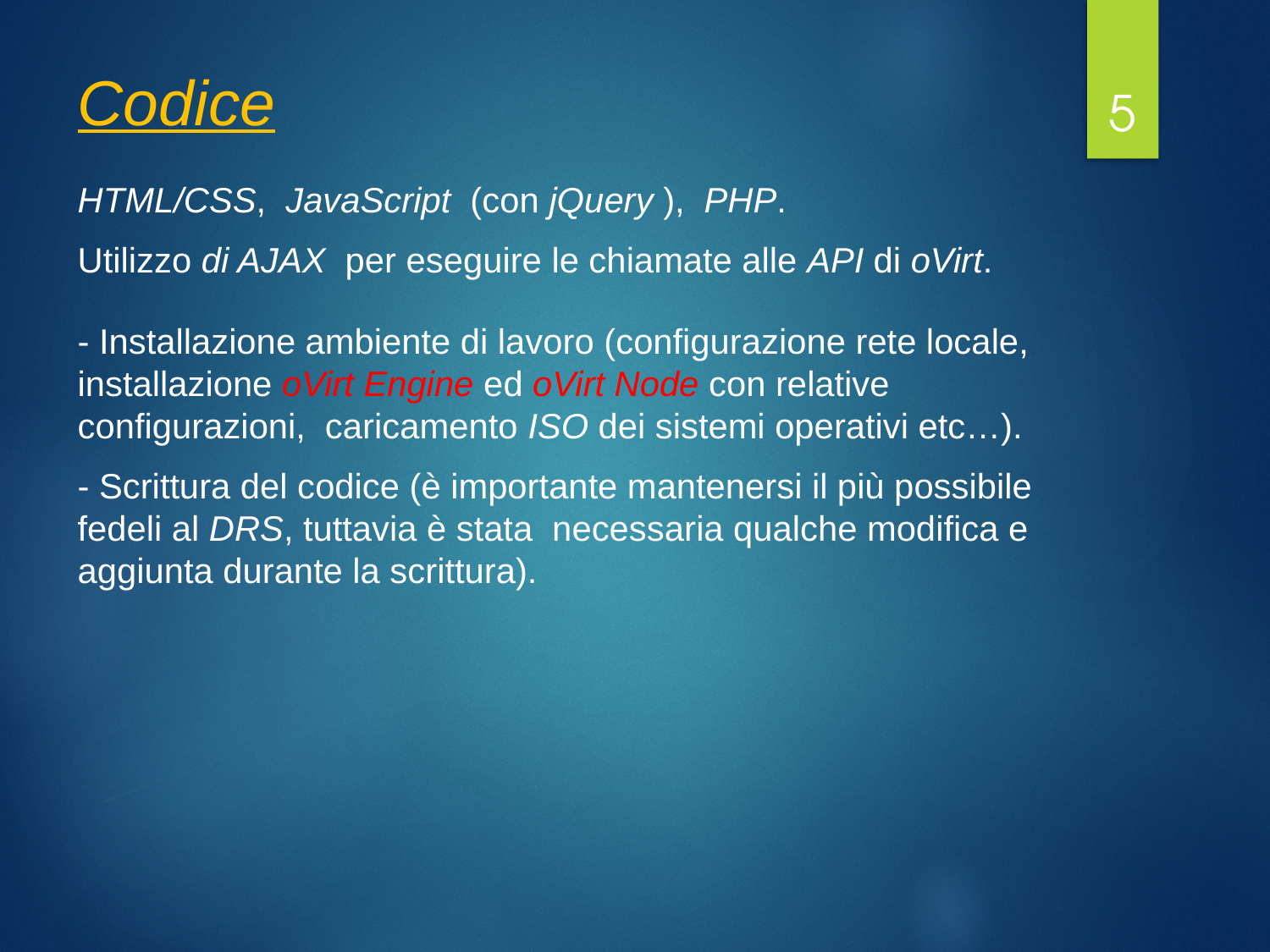

5
Codice
HTML/CSS,  JavaScript  (con jQuery ),  PHP.
Utilizzo di AJAX  per eseguire le chiamate alle API di oVirt.
- Installazione ambiente di lavoro (configurazione rete locale, installazione oVirt Engine ed oVirt Node con relative configurazioni,  caricamento ISO dei sistemi operativi etc…).
- Scrittura del codice (è importante mantenersi il più possibile fedeli al DRS, tuttavia è stata  necessaria qualche modifica e aggiunta durante la scrittura).